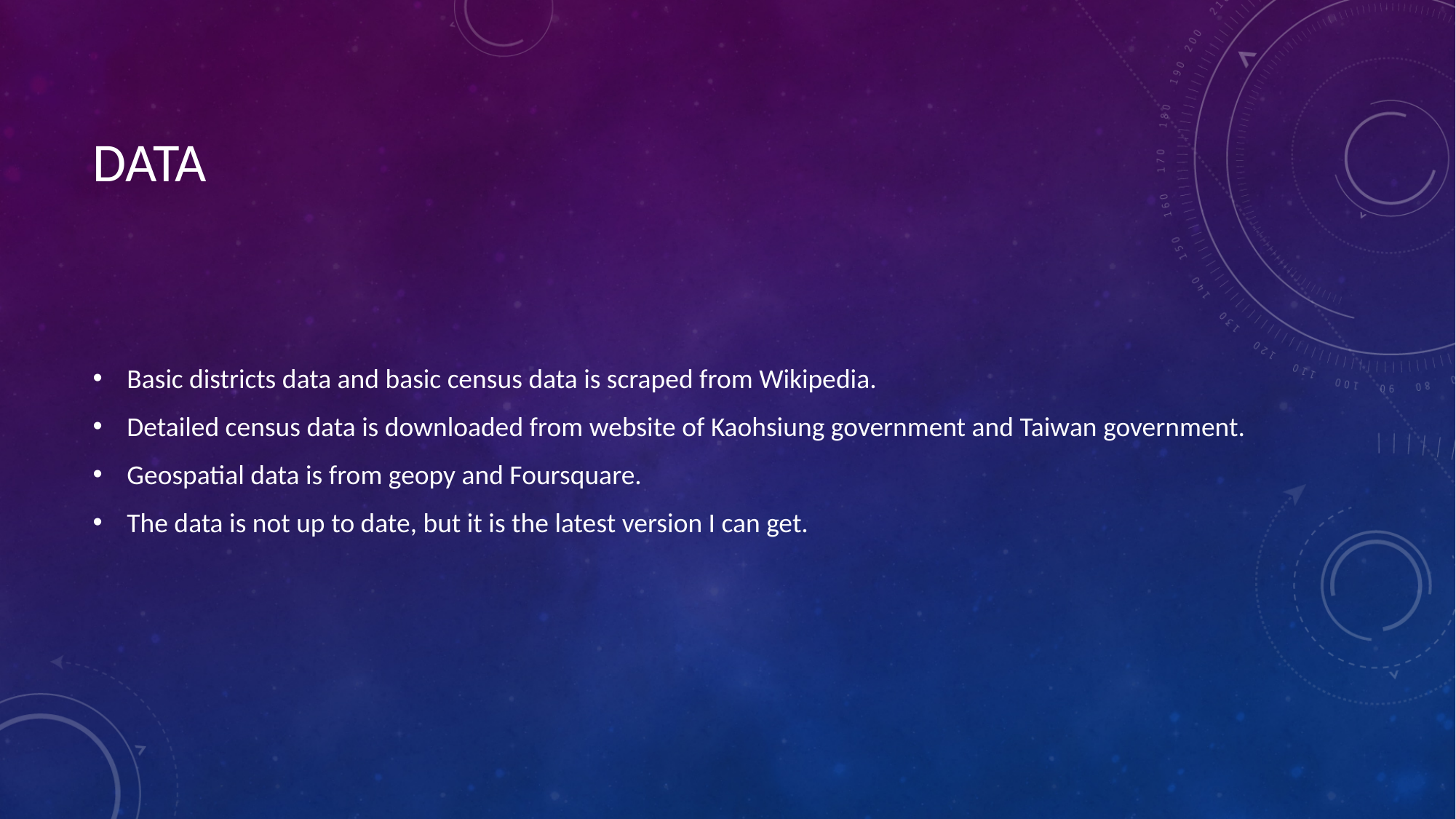

# DATA
Basic districts data and basic census data is scraped from Wikipedia.
Detailed census data is downloaded from website of Kaohsiung government and Taiwan government.
Geospatial data is from geopy and Foursquare.
The data is not up to date, but it is the latest version I can get.